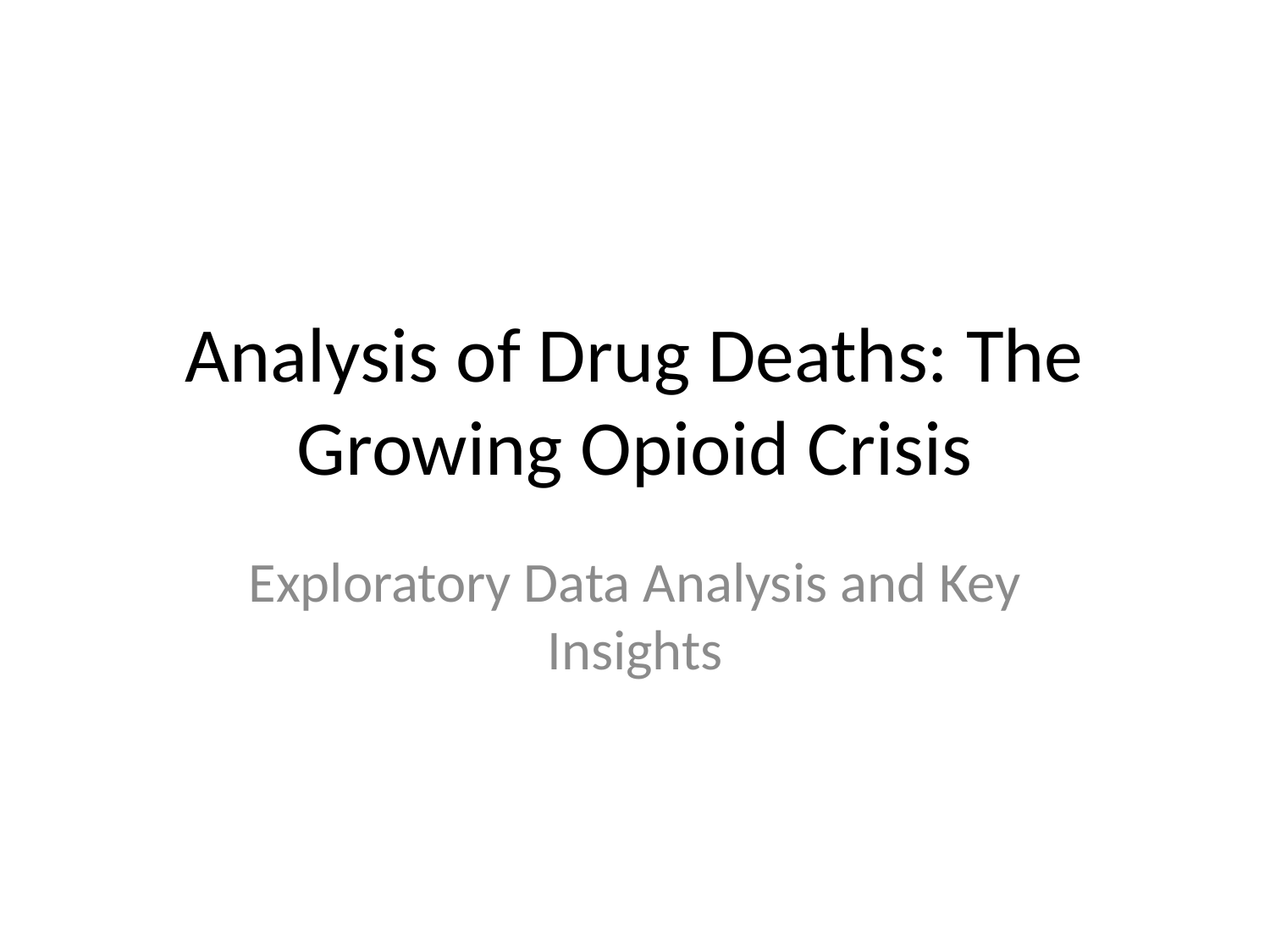

# Analysis of Drug Deaths: The Growing Opioid Crisis
Exploratory Data Analysis and Key Insights